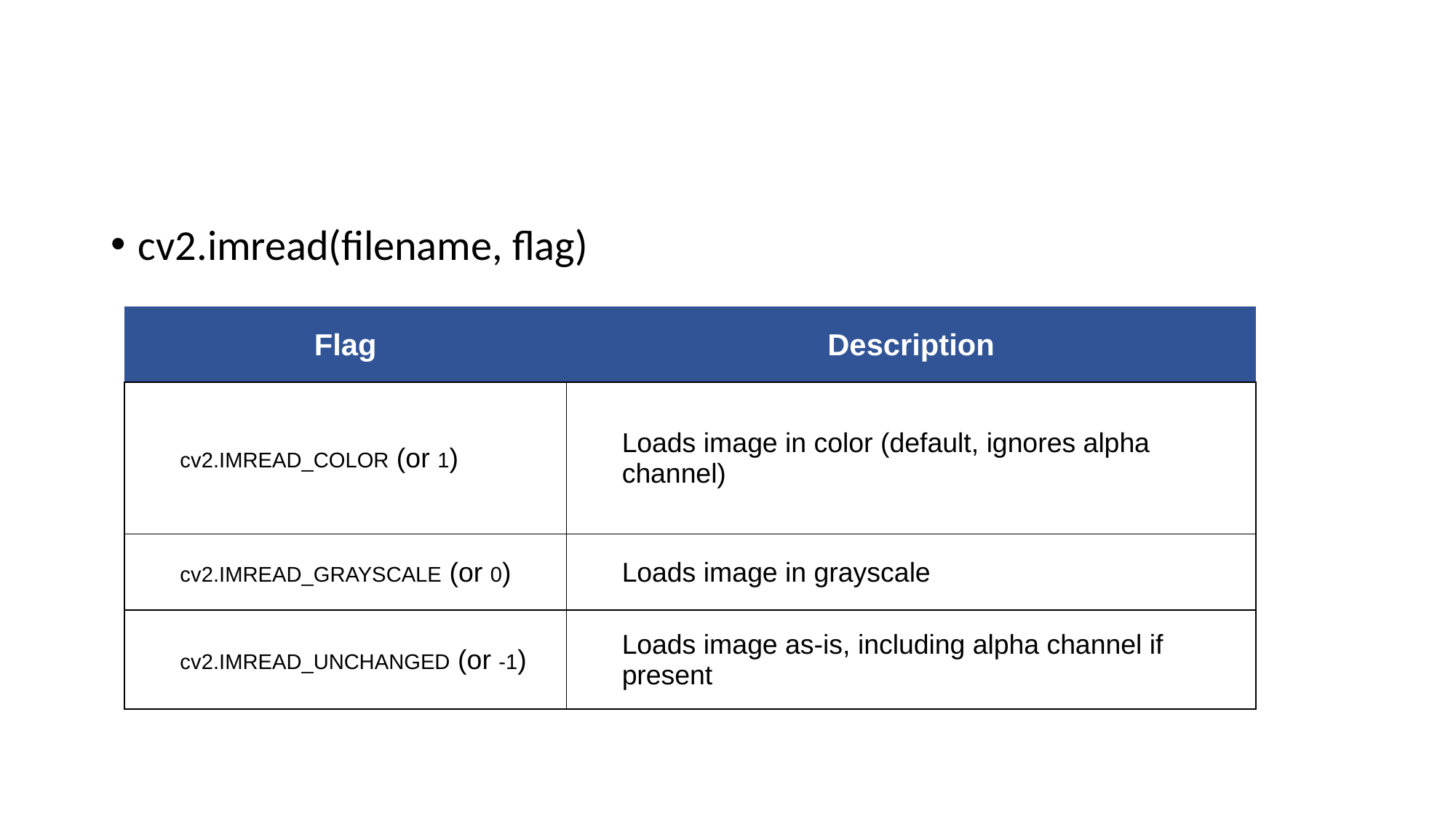

#
cv2.imread(filename, flag)
| Flag | Description |
| --- | --- |
| cv2.IMREAD\_COLOR (or 1) | Loads image in color (default, ignores alpha channel) |
| cv2.IMREAD\_GRAYSCALE (or 0) | Loads image in grayscale |
| cv2.IMREAD\_UNCHANGED (or -1) | Loads image as-is, including alpha channel if present |